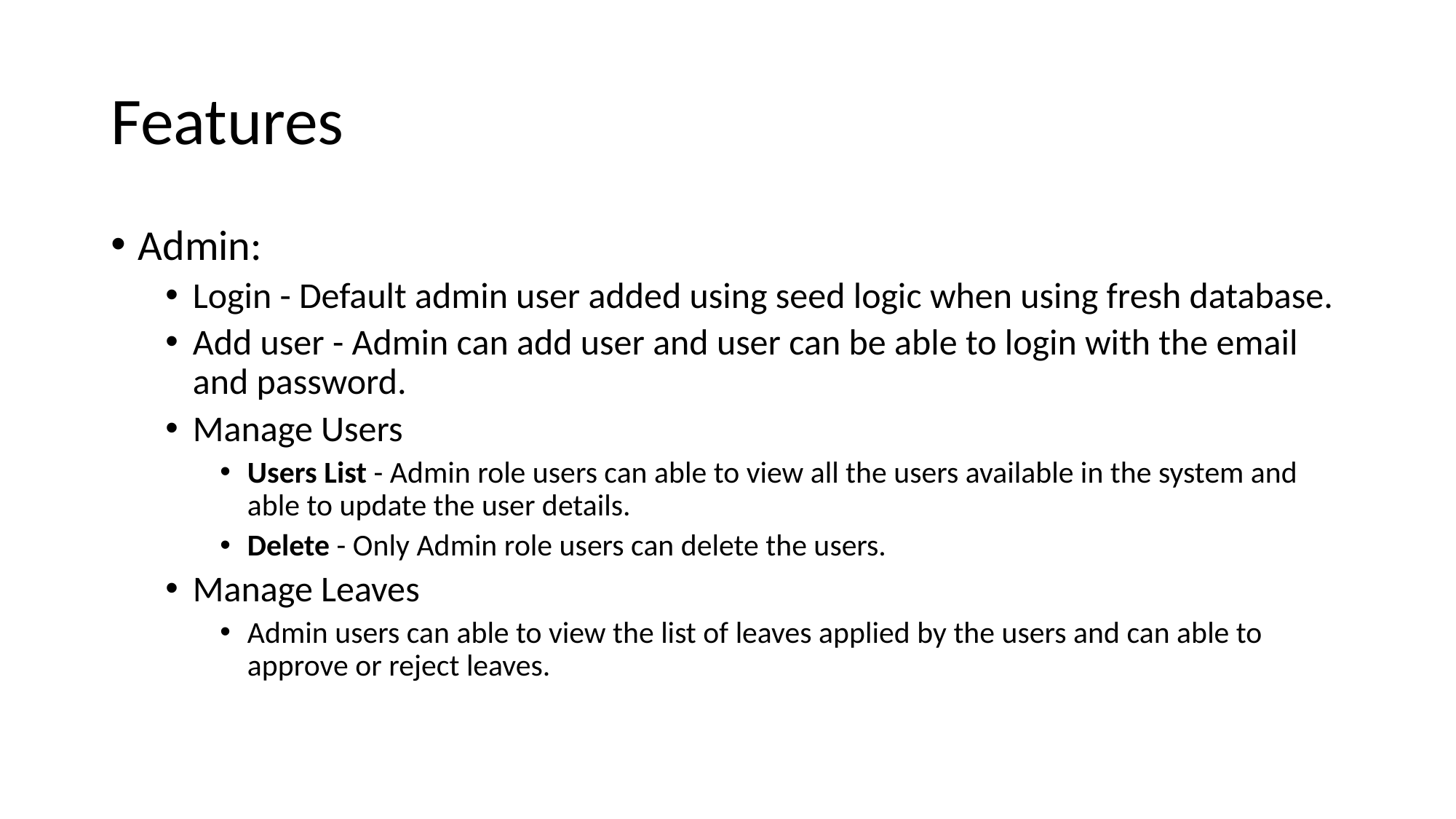

# Features
Admin:
Login - Default admin user added using seed logic when using fresh database.
Add user - Admin can add user and user can be able to login with the email and password.
Manage Users
Users List - Admin role users can able to view all the users available in the system and able to update the user details.
Delete - Only Admin role users can delete the users.
Manage Leaves
Admin users can able to view the list of leaves applied by the users and can able to approve or reject leaves.